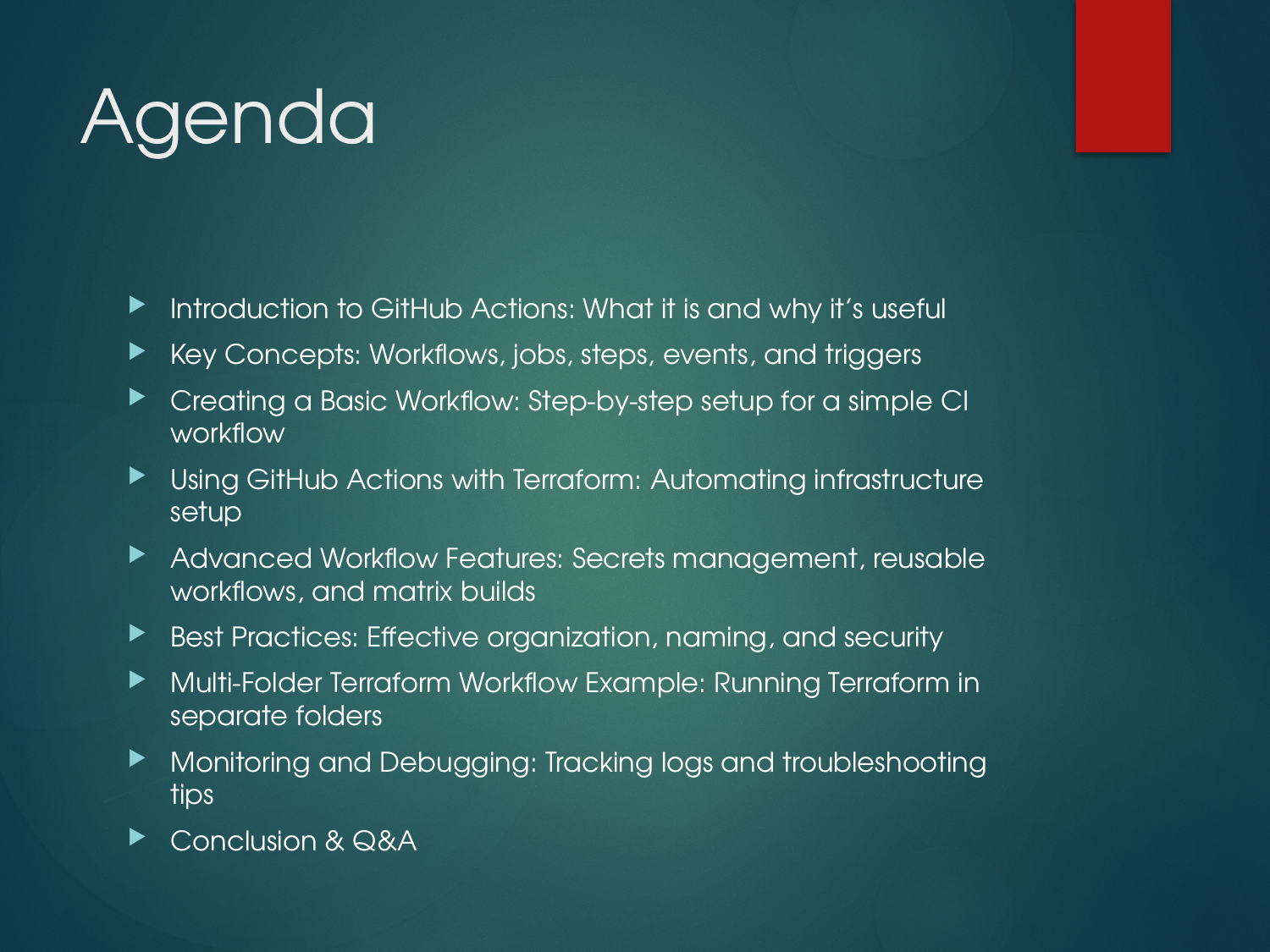

# Agenda
Introduction to GitHub Actions: What it is and why it’s useful
Key Concepts: Workflows, jobs, steps, events, and triggers
Creating a Basic Workflow: Step-by-step setup for a simple CI workflow
Using GitHub Actions with Terraform: Automating infrastructure setup
Advanced Workflow Features: Secrets management, reusable workflows, and matrix builds
Best Practices: Effective organization, naming, and security
Multi-Folder Terraform Workflow Example: Running Terraform in separate folders
Monitoring and Debugging: Tracking logs and troubleshooting tips
Conclusion & Q&A